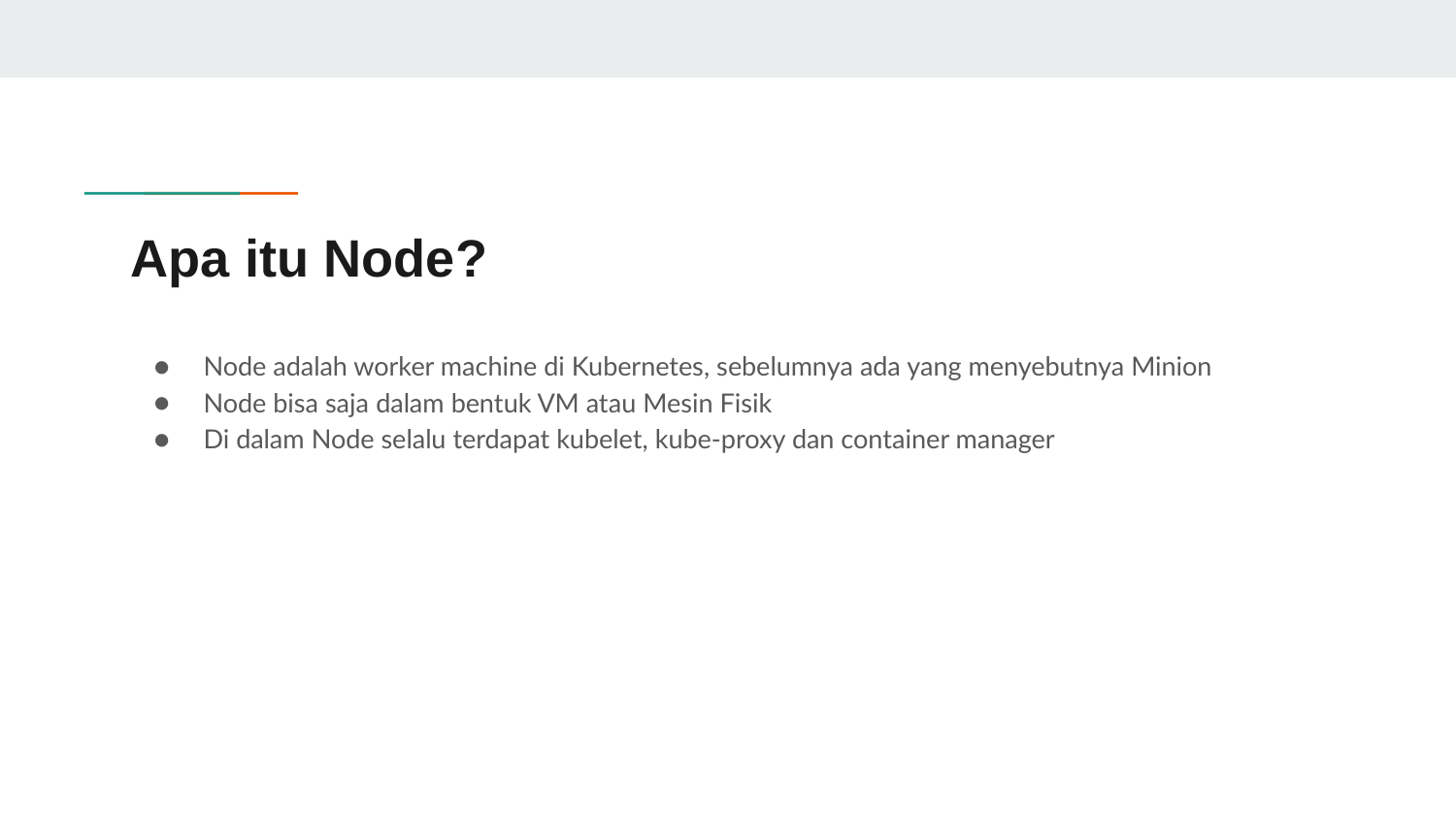

# Apa itu Node?
Node adalah worker machine di Kubernetes, sebelumnya ada yang menyebutnya Minion
Node bisa saja dalam bentuk VM atau Mesin Fisik
Di dalam Node selalu terdapat kubelet, kube-proxy dan container manager